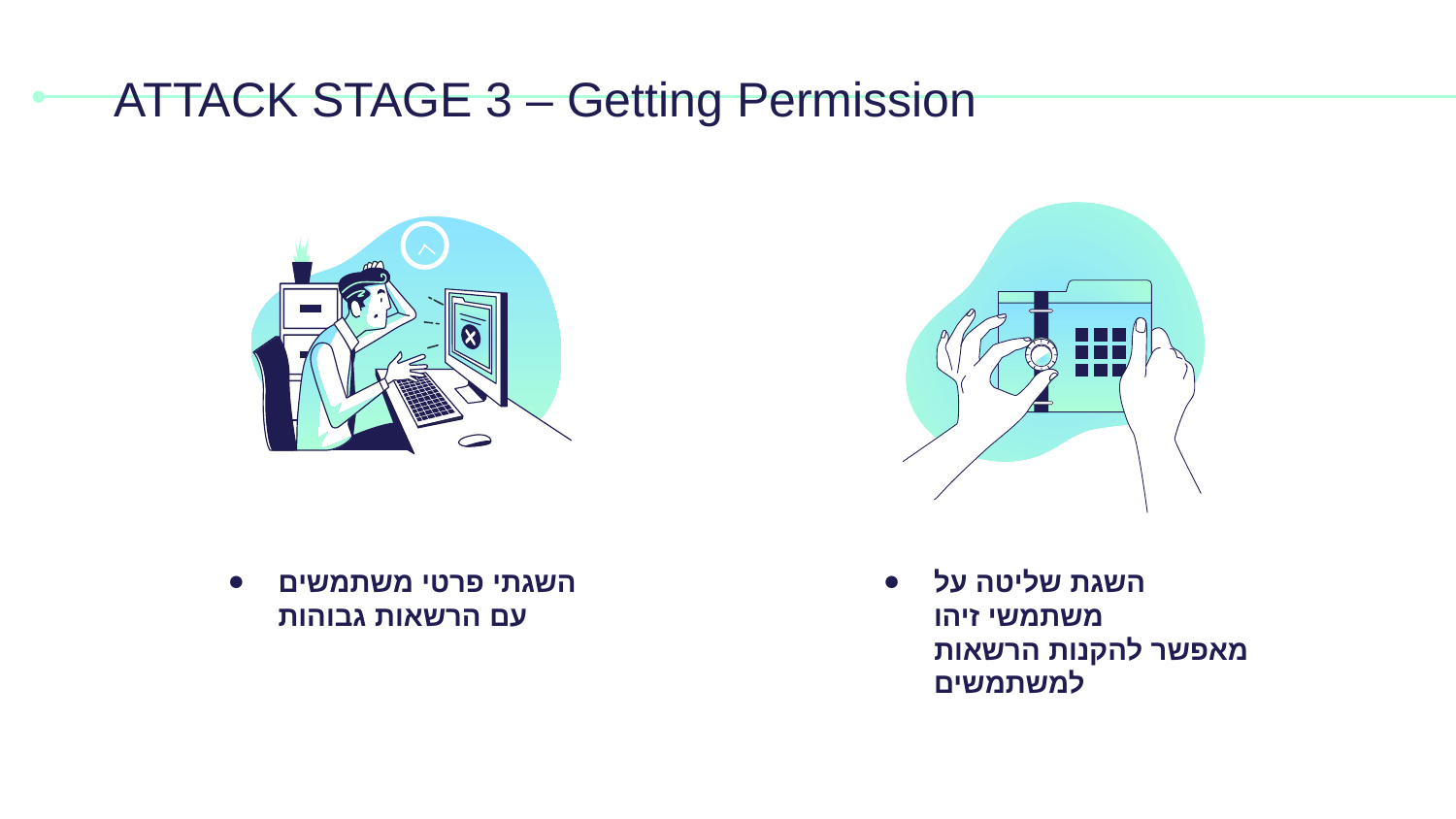

# ATTACK STAGE 3 – Getting Permission

השגתי פרטי משתמשים עם הרשאות גבוהות
השגת שליטה על משתמשי זיהו
מאפשר להקנות הרשאות למשתמשים